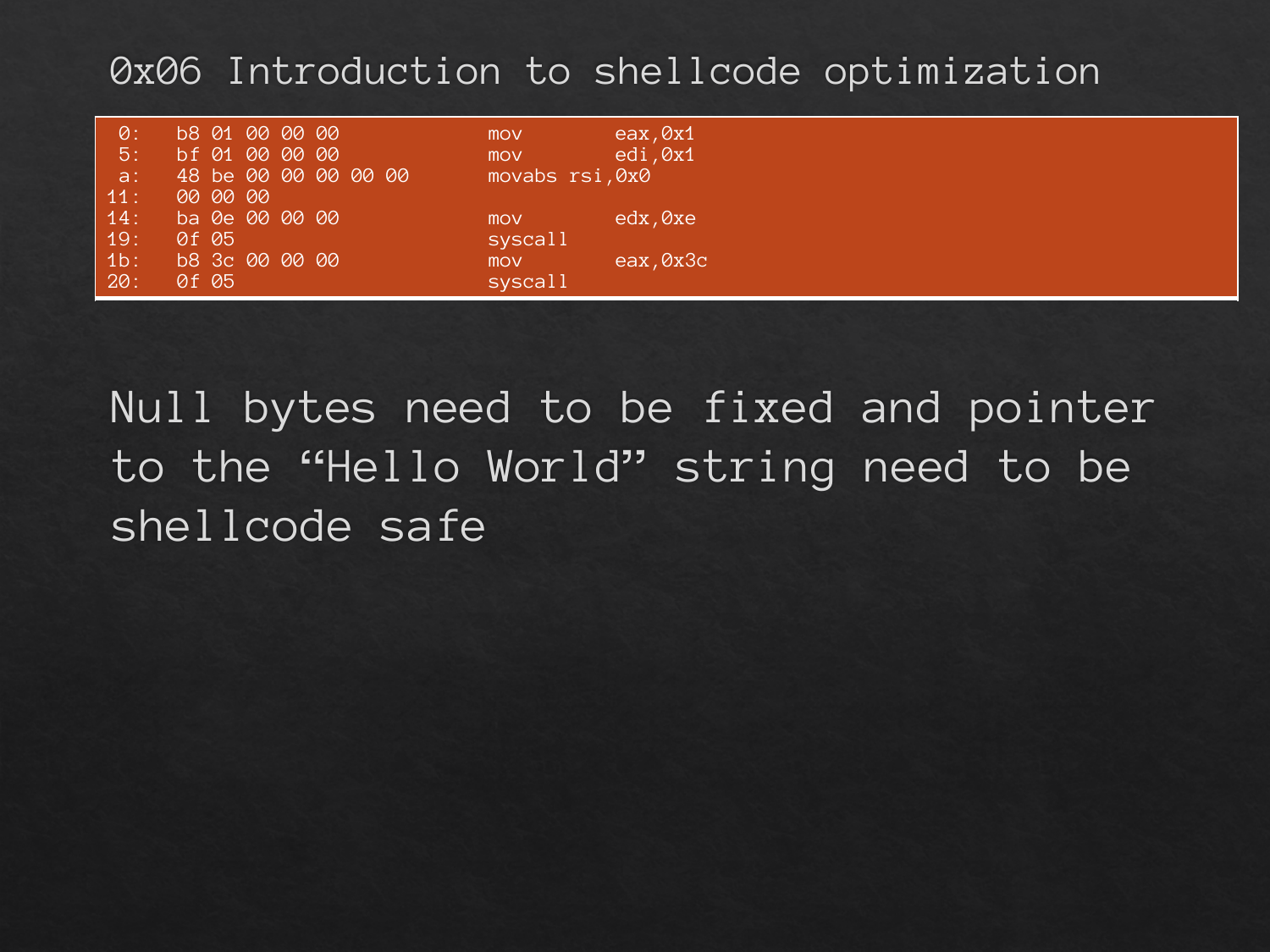

# 0x06 Introduction to shellcode optimization

Null bytes need to be fixed and pointer to the “Hello World” string need to be shellcode safe
| 0: b8 01 00 00 00 mov eax,0x1 5: bf 01 00 00 00 mov edi,0x1 a: 48 be 00 00 00 00 00 movabs rsi,0x0 11: 00 00 00 14: ba 0e 00 00 00 mov edx,0xe 19: 0f 05 syscall 1b: b8 3c 00 00 00 mov eax,0x3c 20: 0f 05 syscall |
| --- |